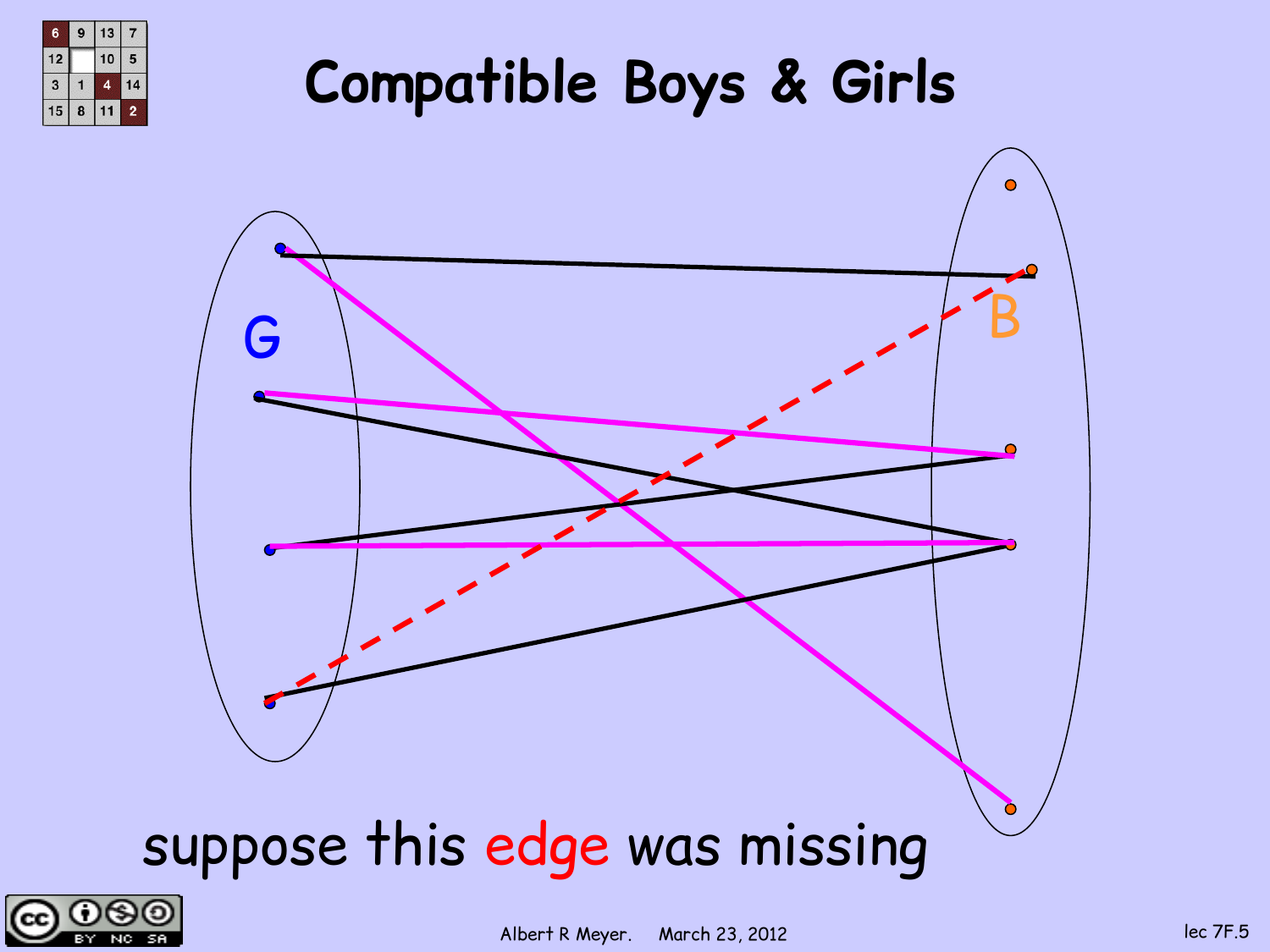

# Compatible Boys & Girls

B
G

suppose this edge was missing
lec 7F.5